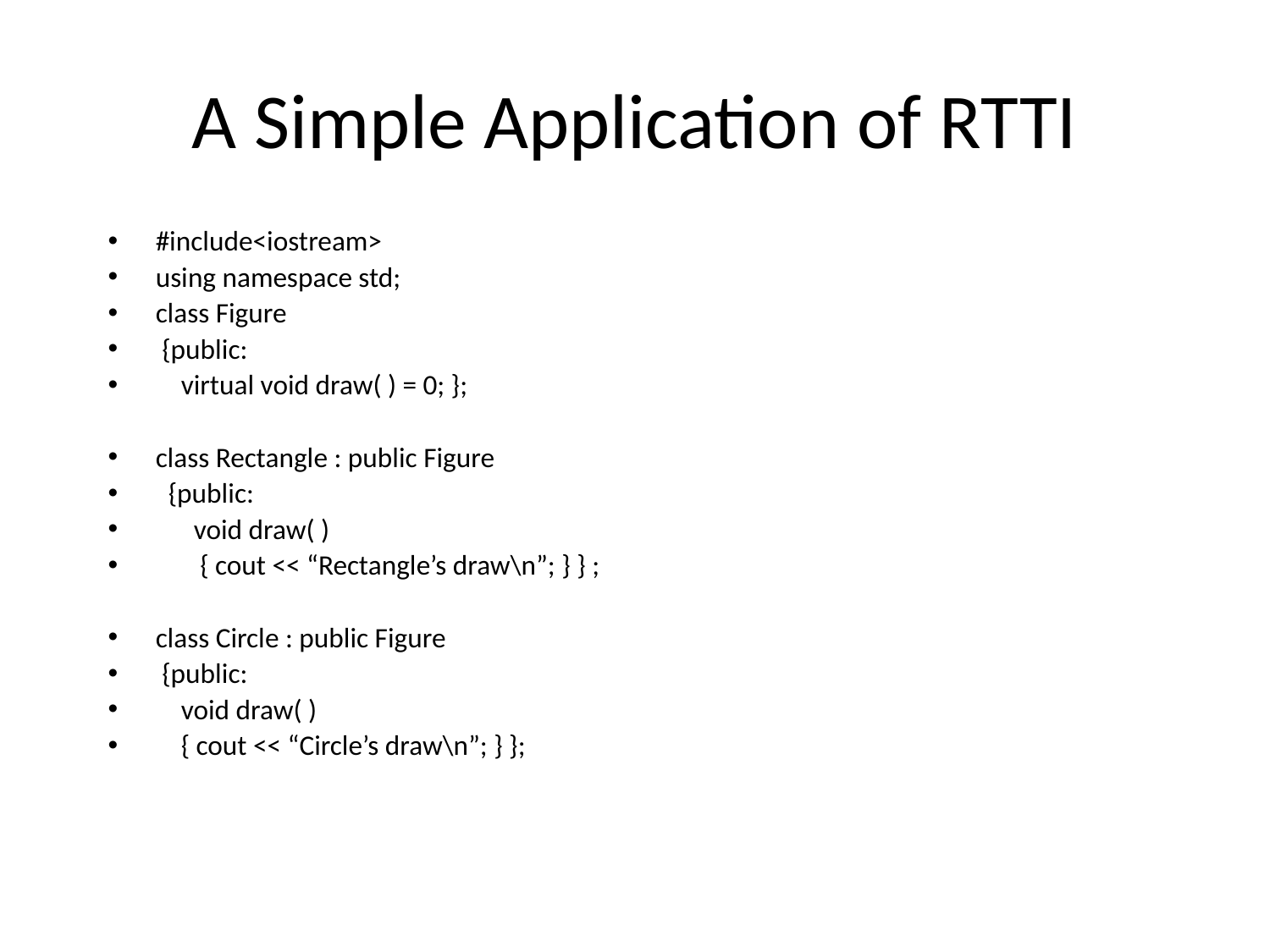

# A Simple Application of RTTI
#include<iostream>
using namespace std;
class Figure
 {public:
    virtual void draw( ) = 0; };

class Rectangle : public Figure
  {public:
      void draw( )
       { cout << “Rectangle’s draw\n”; } } ;

class Circle : public Figure
 {public:
    void draw( )
    { cout << “Circle’s draw\n”; } };